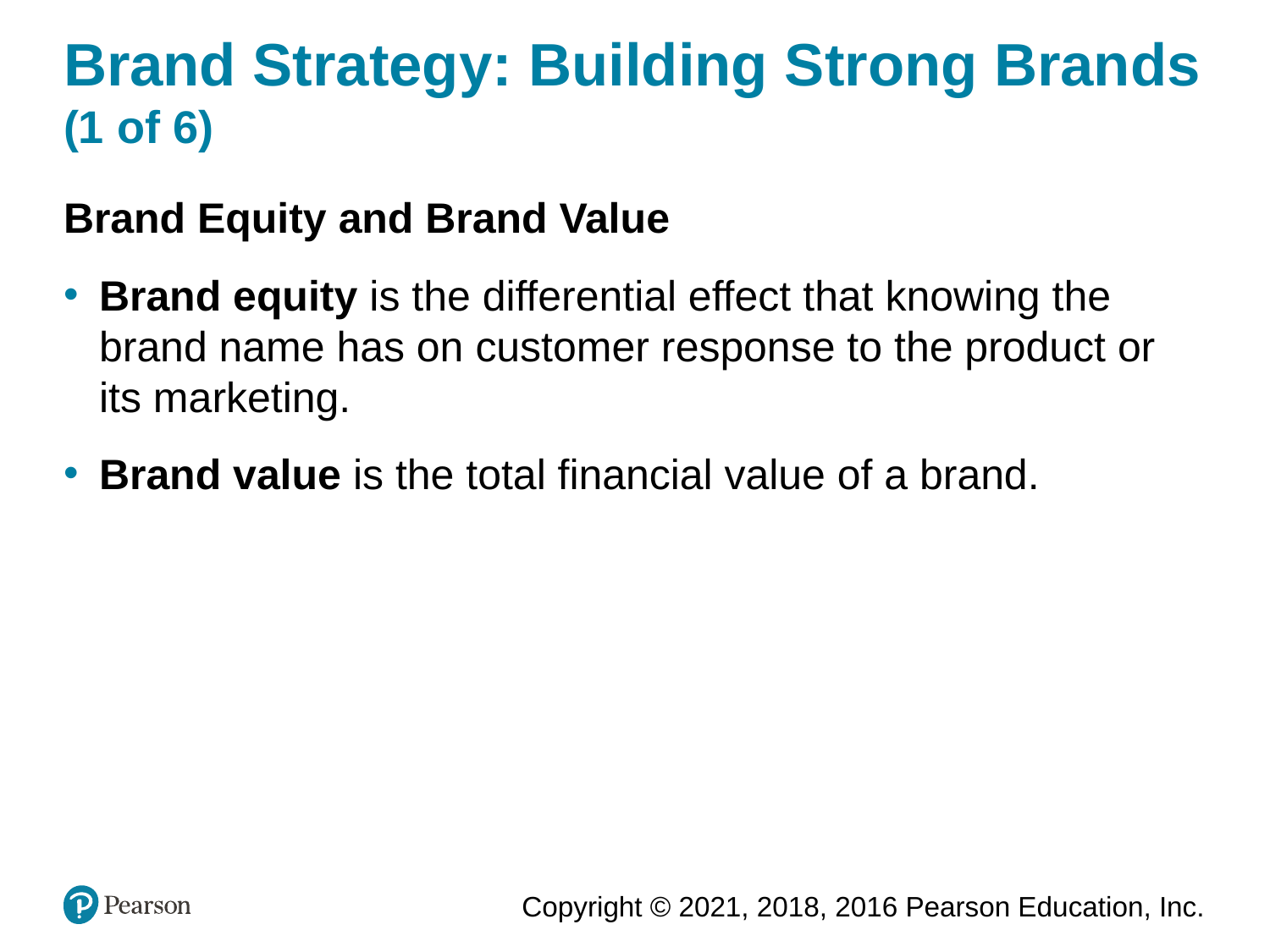

# Brand Strategy: Building Strong Brands (1 of 6)
Brand Equity and Brand Value
Brand equity is the differential effect that knowing the brand name has on customer response to the product or its marketing.
Brand value is the total financial value of a brand.